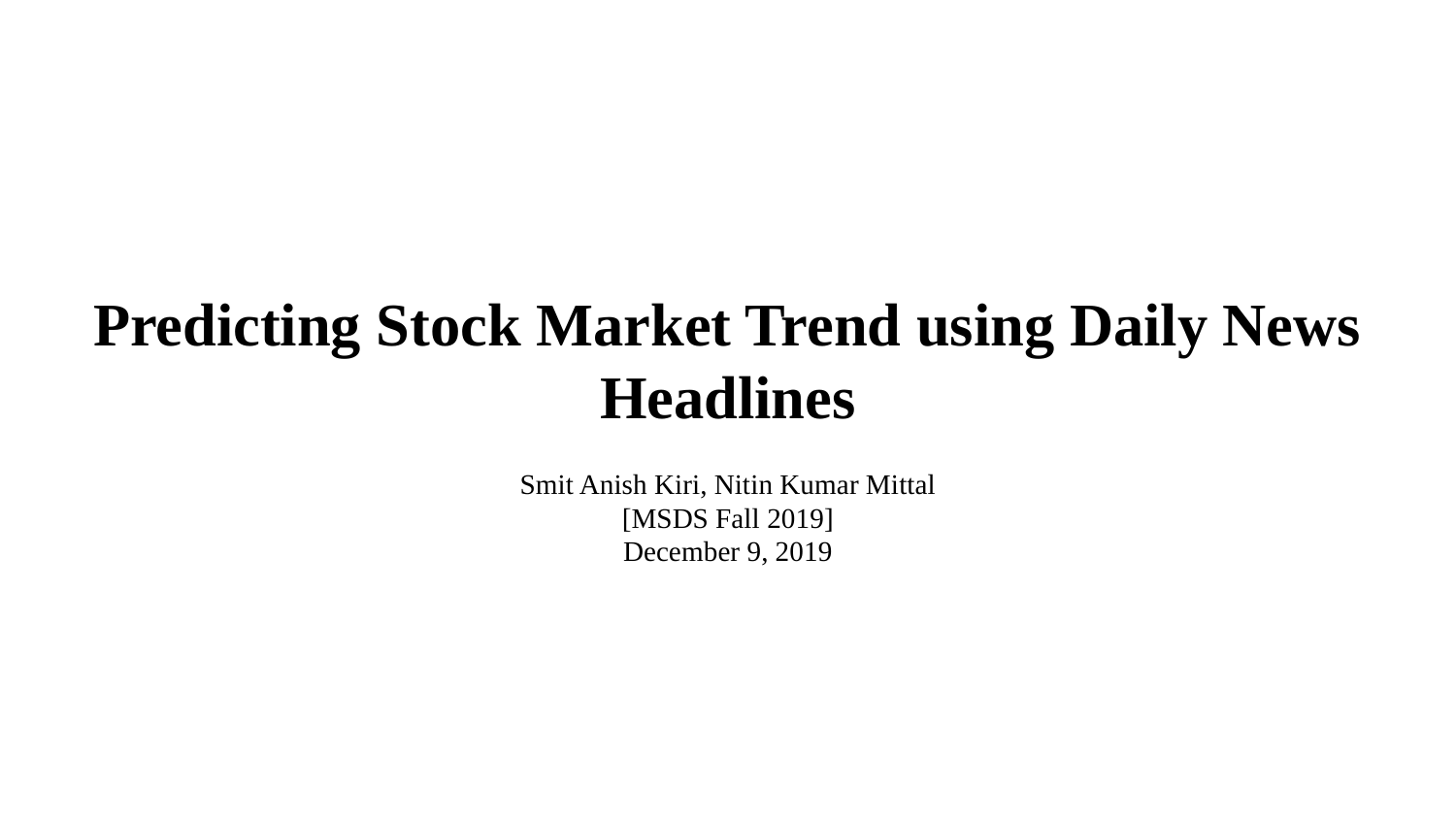

# Predicting Stock Market Trend using Daily News Headlines
Smit Anish Kiri, Nitin Kumar Mittal
[MSDS Fall 2019]
December 9, 2019